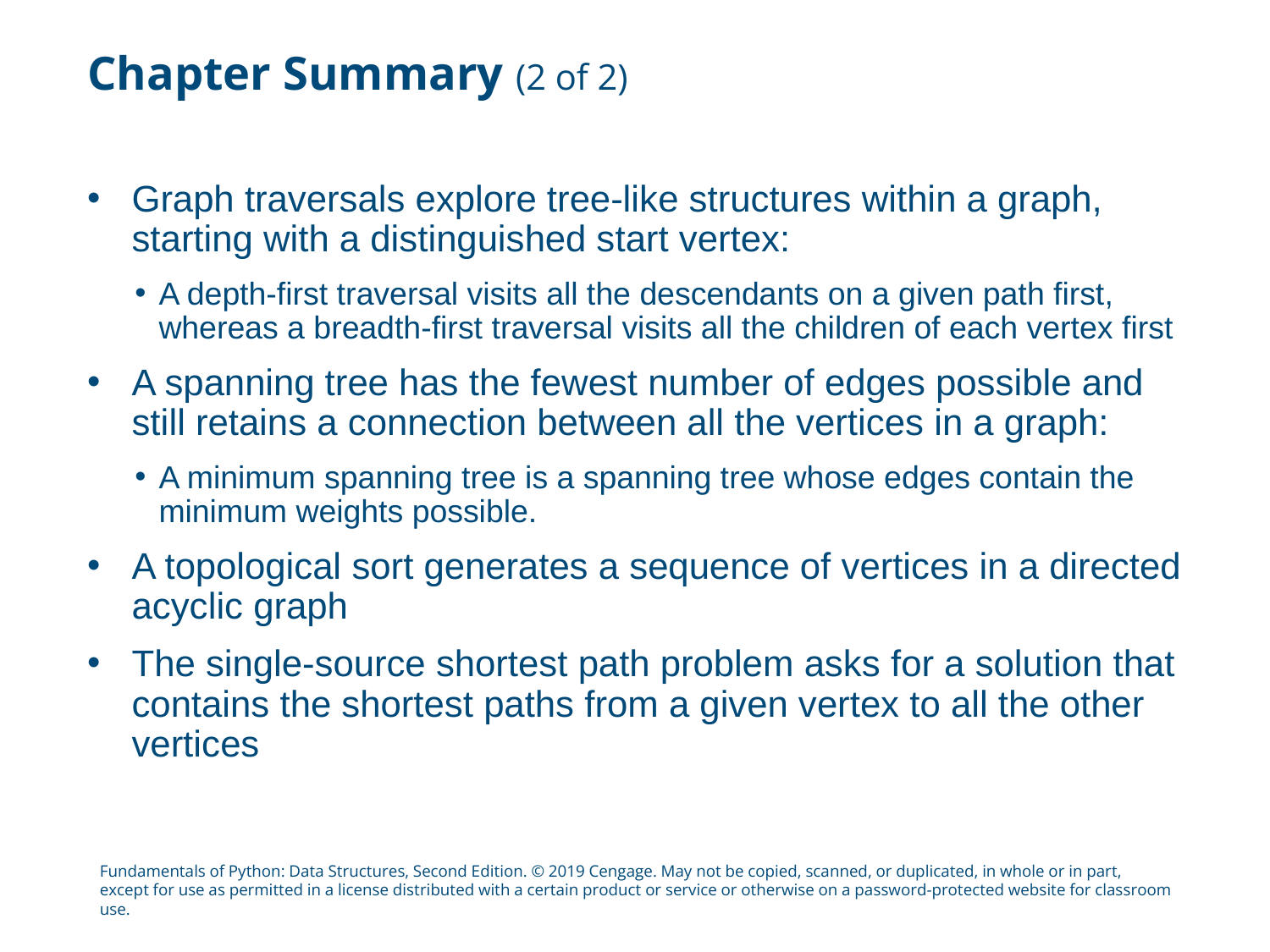

# Chapter Summary (2 of 2)
Graph traversals explore tree-like structures within a graph, starting with a distinguished start vertex:
A depth-first traversal visits all the descendants on a given path first, whereas a breadth-first traversal visits all the children of each vertex first
A spanning tree has the fewest number of edges possible and still retains a connection between all the vertices in a graph:
A minimum spanning tree is a spanning tree whose edges contain the minimum weights possible.
A topological sort generates a sequence of vertices in a directed acyclic graph
The single-source shortest path problem asks for a solution that contains the shortest paths from a given vertex to all the other vertices
Fundamentals of Python: Data Structures, Second Edition. © 2019 Cengage. May not be copied, scanned, or duplicated, in whole or in part, except for use as permitted in a license distributed with a certain product or service or otherwise on a password-protected website for classroom use.